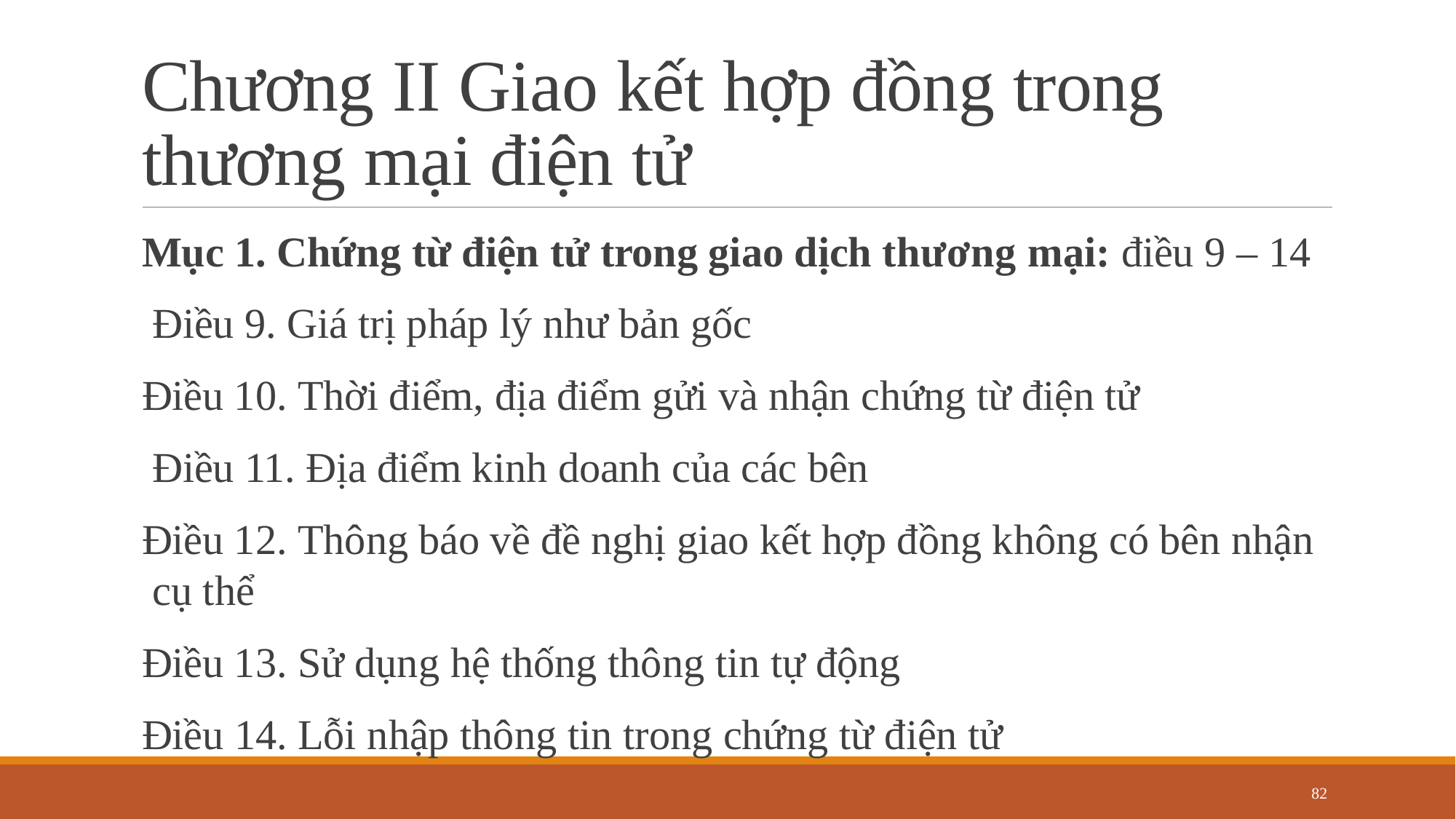

# Chương II Giao kết hợp đồng trong  thương mại điện tử
Mục 1. Chứng từ điện tử trong giao dịch thương mại: điều 9 – 14  Điều 9. Giá trị pháp lý như bản gốc
Điều 10. Thời điểm, địa điểm gửi và nhận chứng từ điện tử  Điều 11. Địa điểm kinh doanh của các bên
Điều 12. Thông báo về đề nghị giao kết hợp đồng không có bên nhận  cụ thể
Điều 13. Sử dụng hệ thống thông tin tự động
Điều 14. Lỗi nhập thông tin trong chứng từ điện tử
82